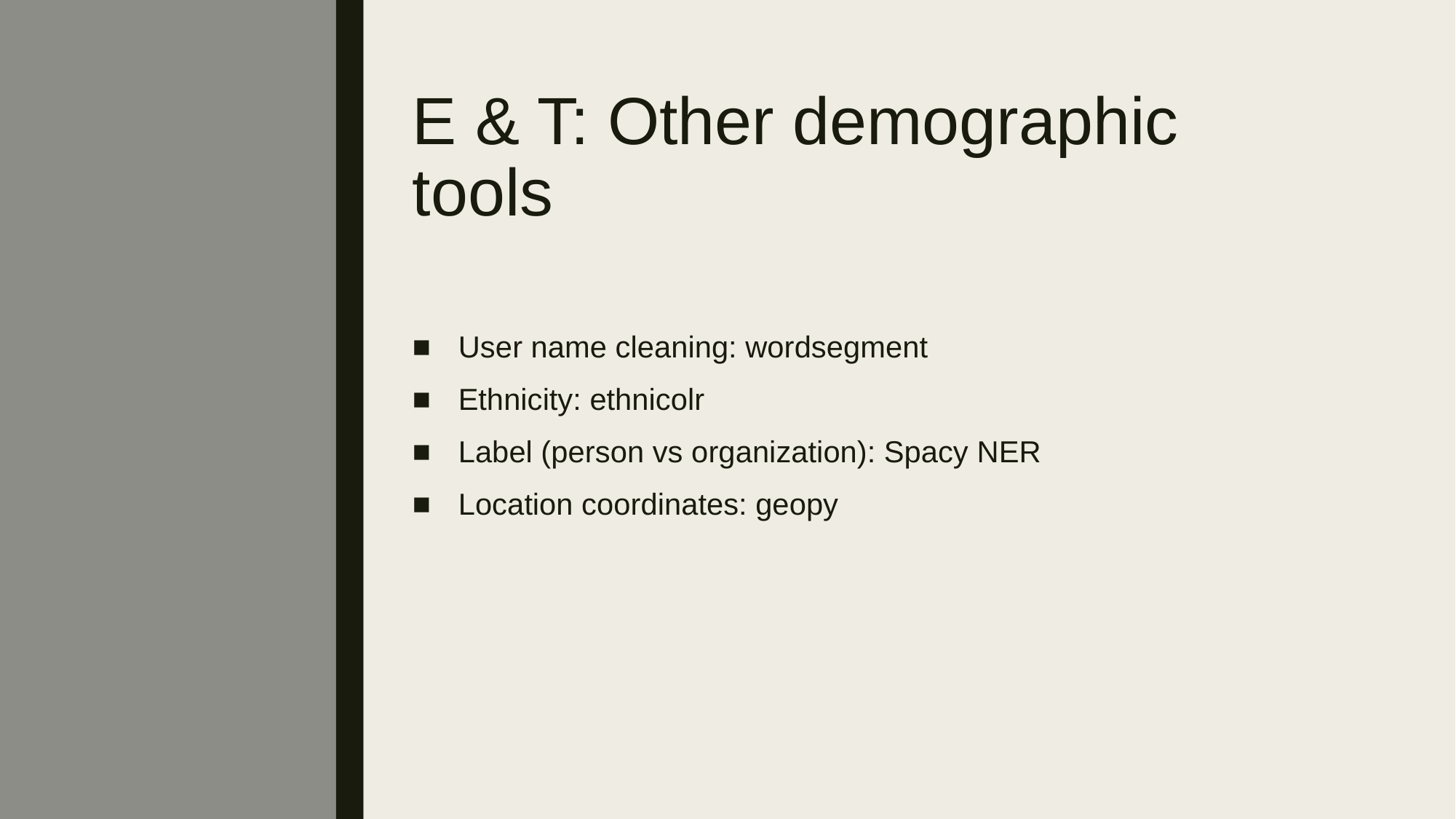

# E & T: Other demographic tools
User name cleaning: wordsegment
Ethnicity: ethnicolr
Label (person vs organization): Spacy NER
Location coordinates: geopy